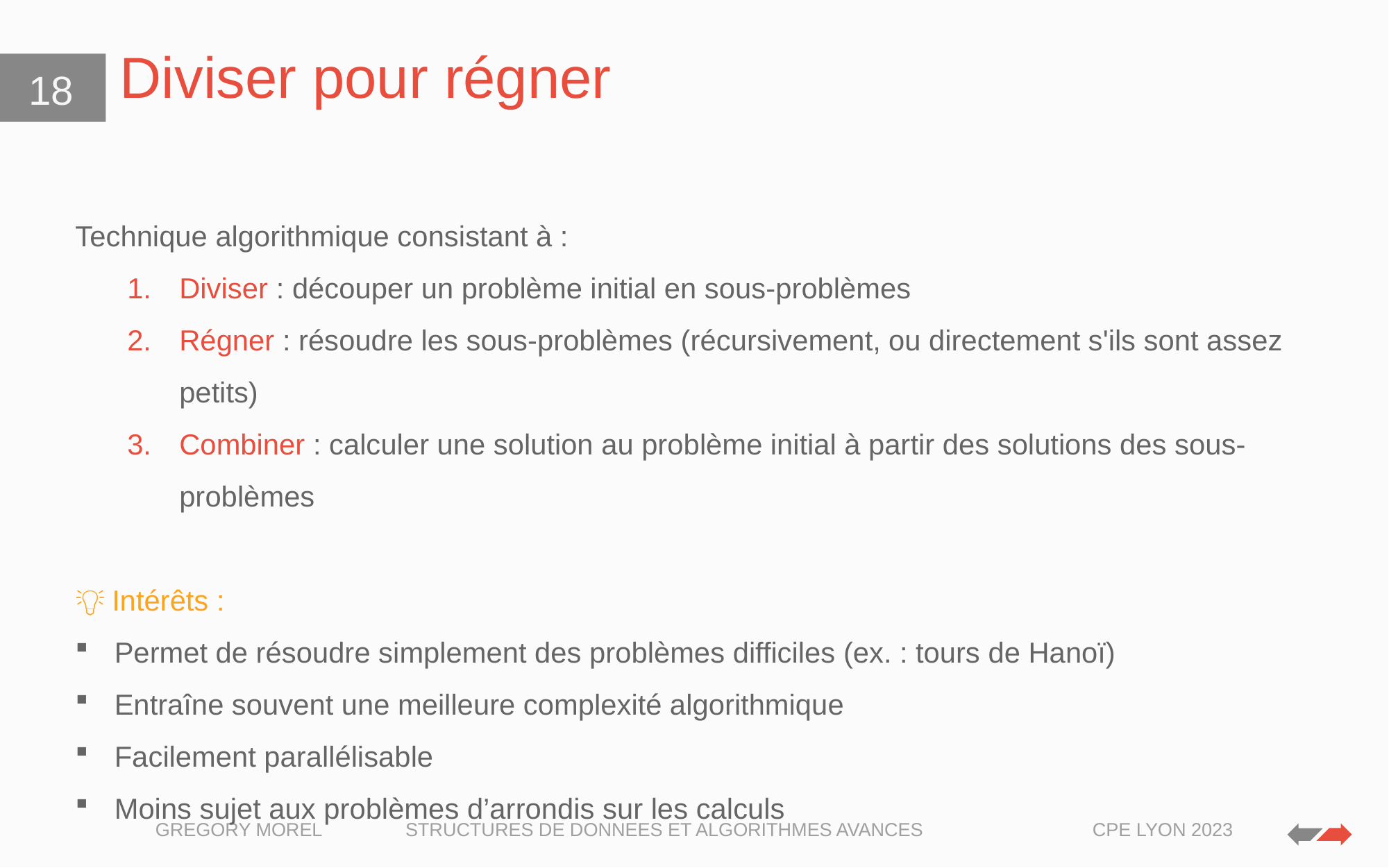

# Diviser pour régner
18
Technique algorithmique consistant à :
Diviser : découper un problème initial en sous-problèmes
Régner : résoudre les sous-problèmes (récursivement, ou directement s'ils sont assez petits)
Combiner : calculer une solution au problème initial à partir des solutions des sous-problèmes

💡 Intérêts :
Permet de résoudre simplement des problèmes difficiles (ex. : tours de Hanoï)
Entraîne souvent une meilleure complexité algorithmique
Facilement parallélisable
Moins sujet aux problèmes d’arrondis sur les calculs